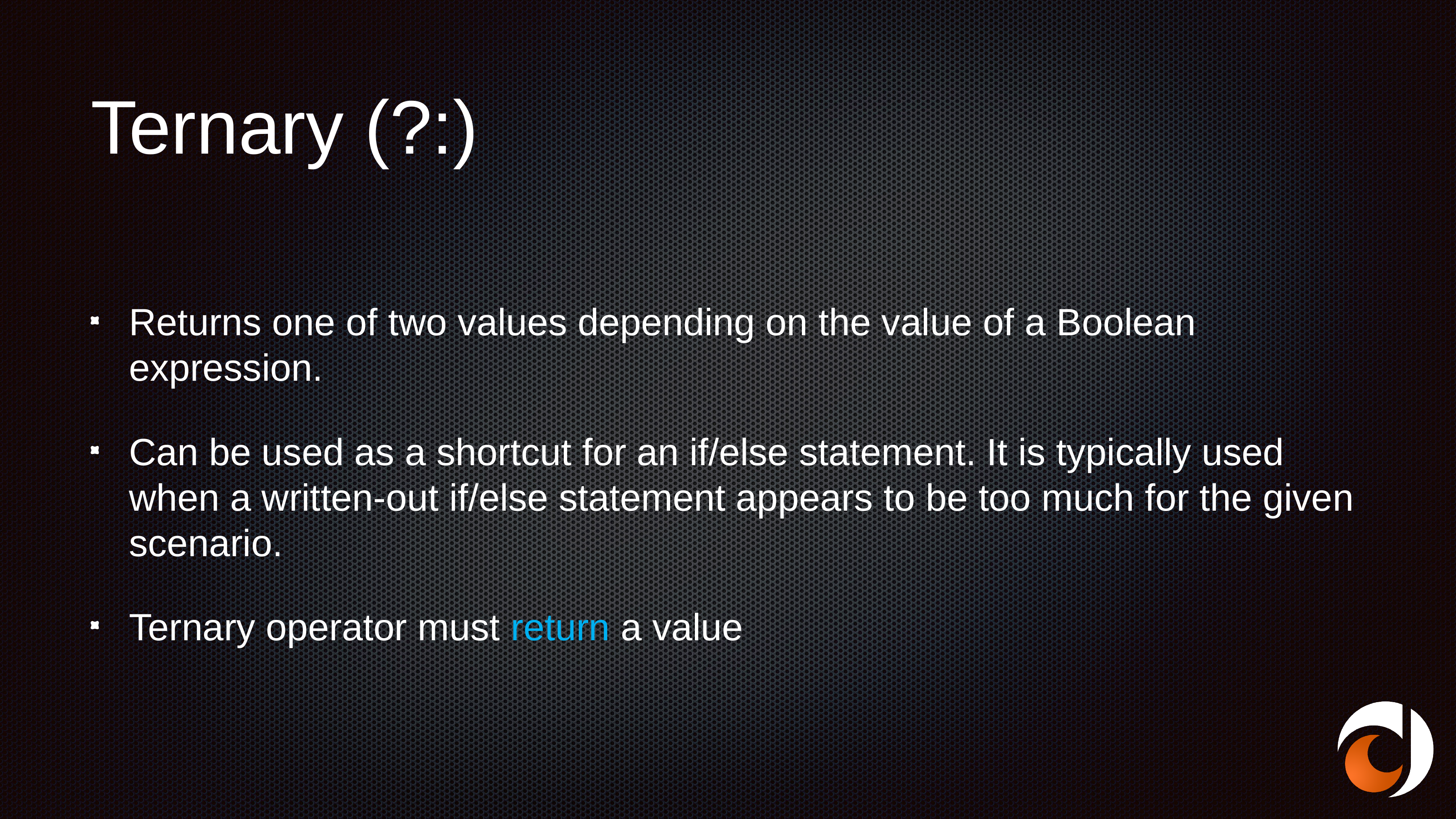

# Ternary (?:)
Returns one of two values depending on the value of a Boolean expression.
Can be used as a shortcut for an if/else statement. It is typically used when a written-out if/else statement appears to be too much for the given scenario.
Ternary operator must return a value